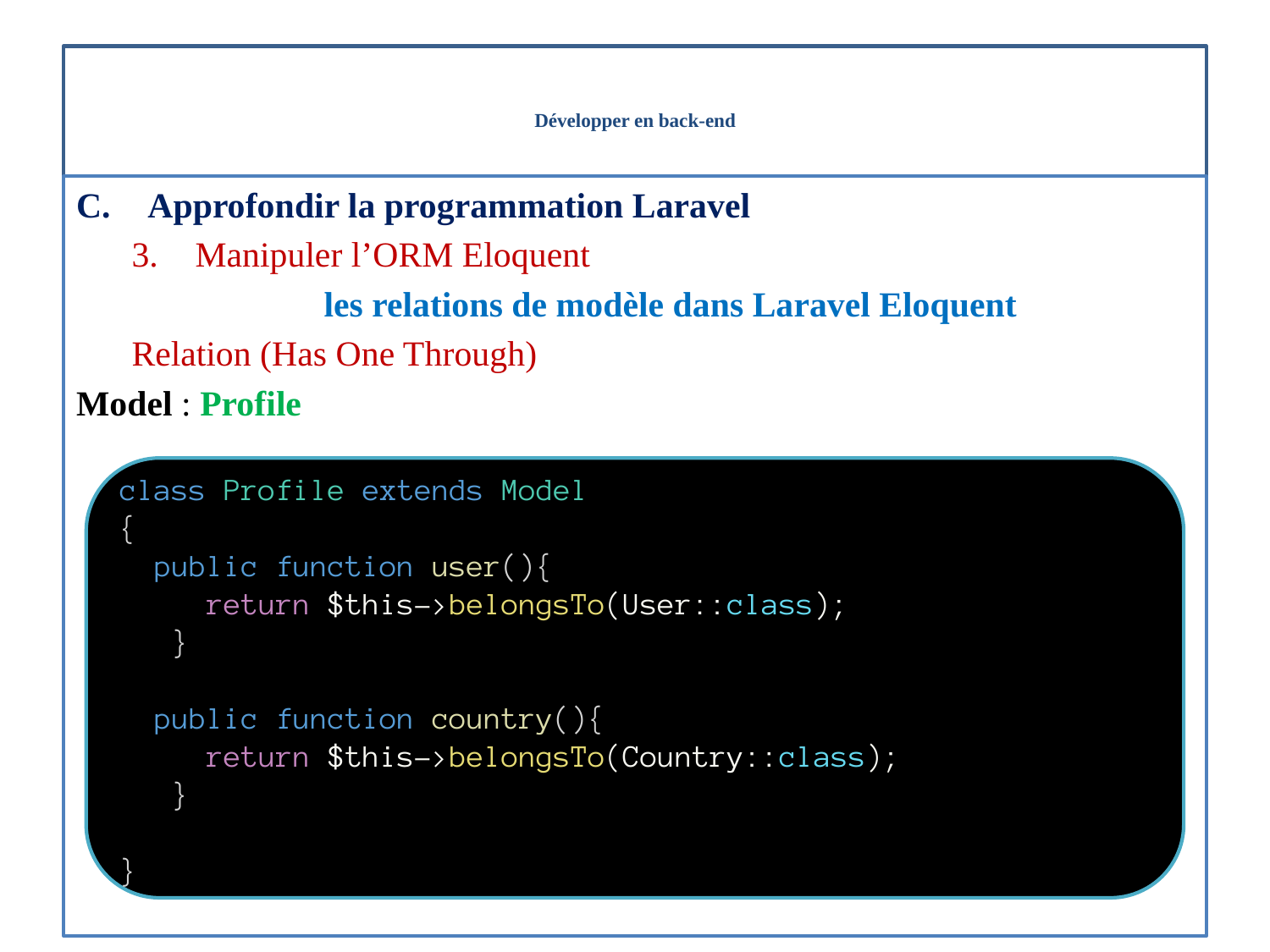

# Développer en back-end
Approfondir la programmation Laravel
Manipuler l’ORM Eloquent
les relations de modèle dans Laravel Eloquent
Relation (Has One Through)
Model : Profile

class Profile extends Model
{
  public function user(){
     return $this->belongsTo(User::class);
   }

  public function country(){
     return $this->belongsTo(Country::class);
   }

}